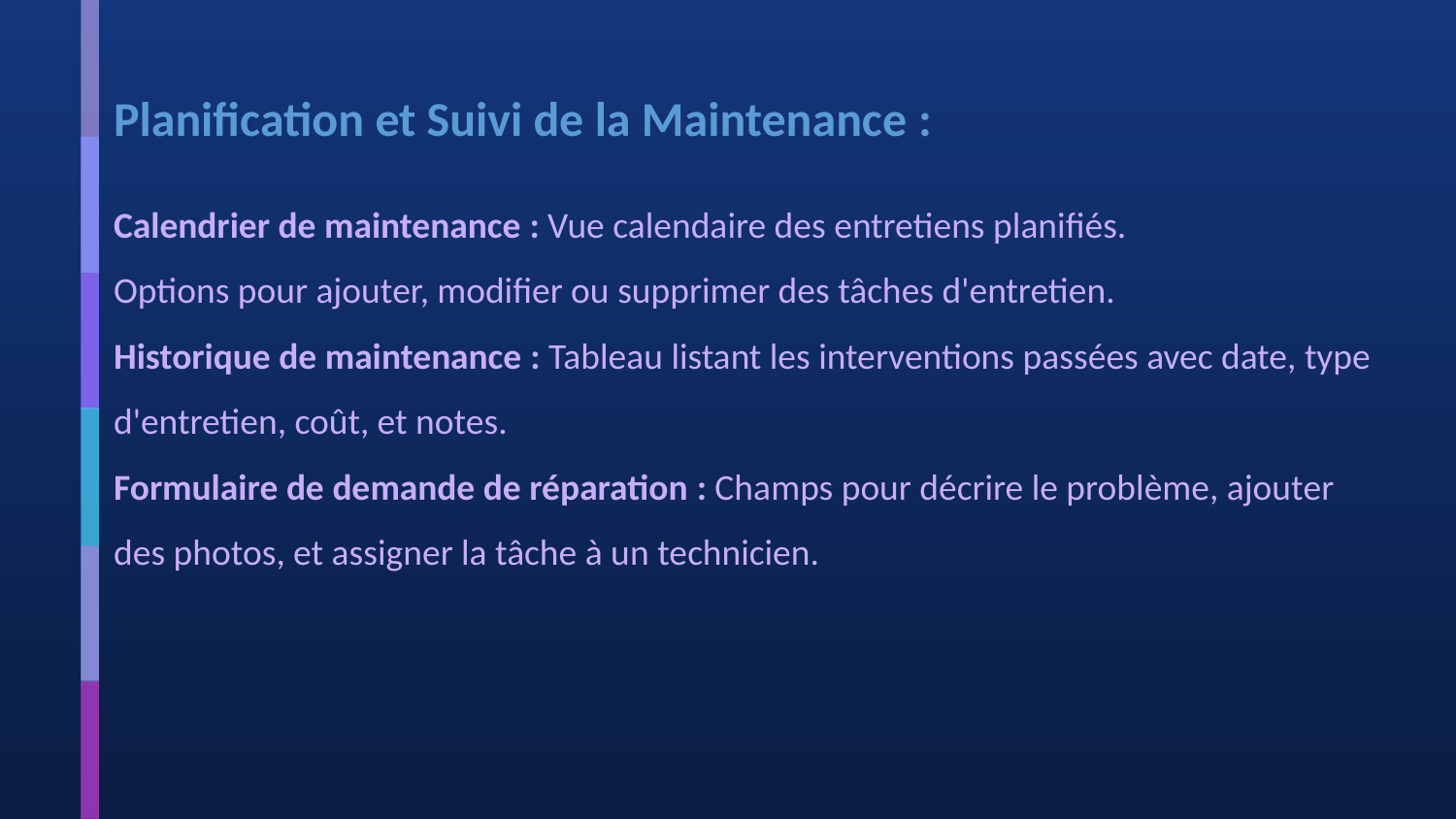

# Planification et Suivi de la Maintenance :
Calendrier de maintenance : Vue calendaire des entretiens planifiés.
Options pour ajouter, modifier ou supprimer des tâches d'entretien.
Historique de maintenance : Tableau listant les interventions passées avec date, type d'entretien, coût, et notes.
Formulaire de demande de réparation : Champs pour décrire le problème, ajouter des photos, et assigner la tâche à un technicien.